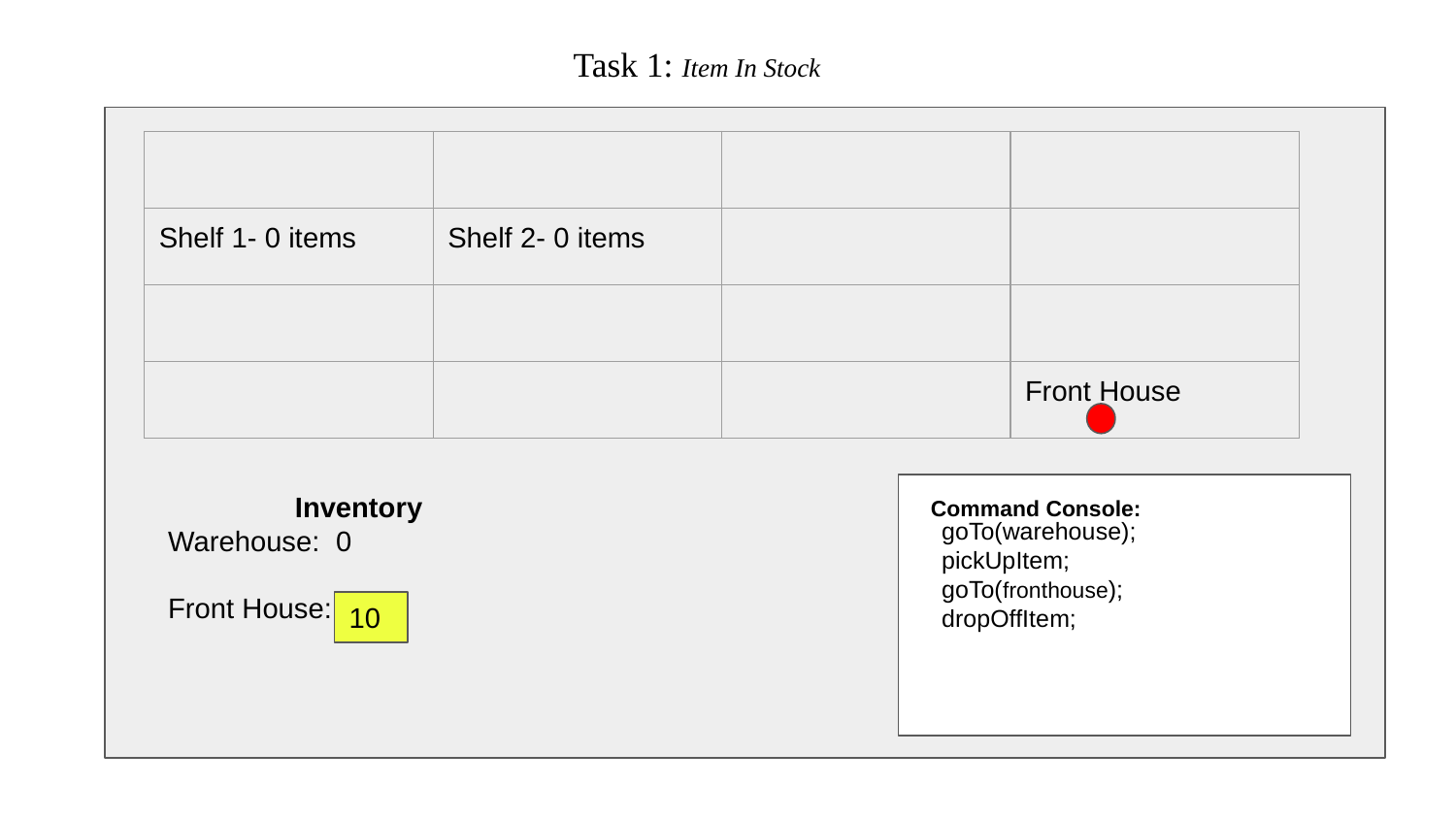

Task 1: Item In Stock

|  |  |  |  |
| --- | --- | --- | --- |
| Shelf 1- 0 items | Shelf 2- 0 items |  |  |
|  |  |  |  |
|  |  |  | Front House |

Inventory
Warehouse:  0

Front House:

Command Console:

goTo(warehouse);
pickUpItem;
goTo(fronthouse);
dropOffItem;
10